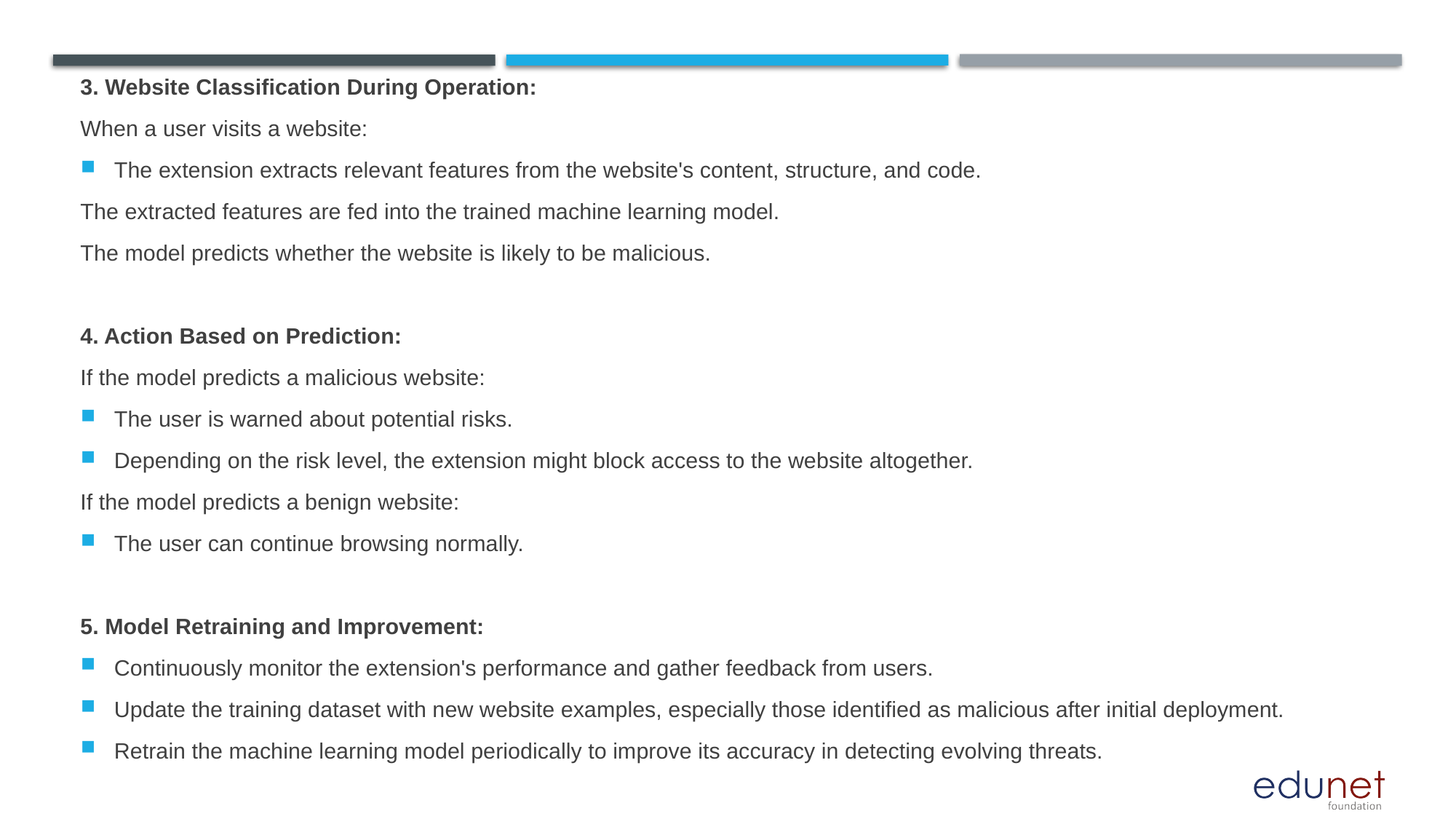

3. Website Classification During Operation:
When a user visits a website:
The extension extracts relevant features from the website's content, structure, and code.
The extracted features are fed into the trained machine learning model.
The model predicts whether the website is likely to be malicious.

4. Action Based on Prediction:
If the model predicts a malicious website:
The user is warned about potential risks.
Depending on the risk level, the extension might block access to the website altogether.
If the model predicts a benign website:
The user can continue browsing normally.

5. Model Retraining and Improvement:
Continuously monitor the extension's performance and gather feedback from users.
Update the training dataset with new website examples, especially those identified as malicious after initial deployment.
Retrain the machine learning model periodically to improve its accuracy in detecting evolving threats.